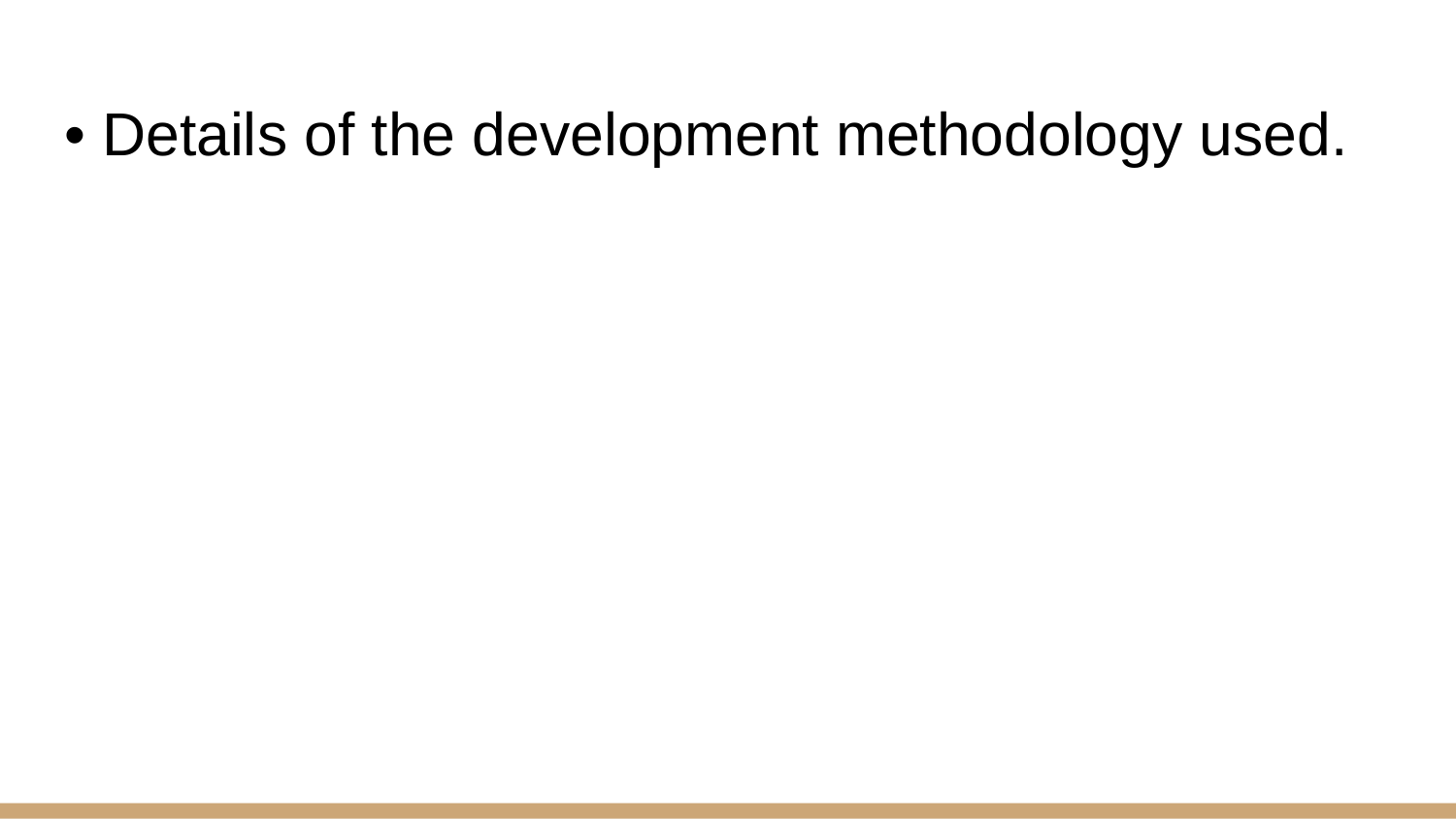

# • Details of the development methodology used.